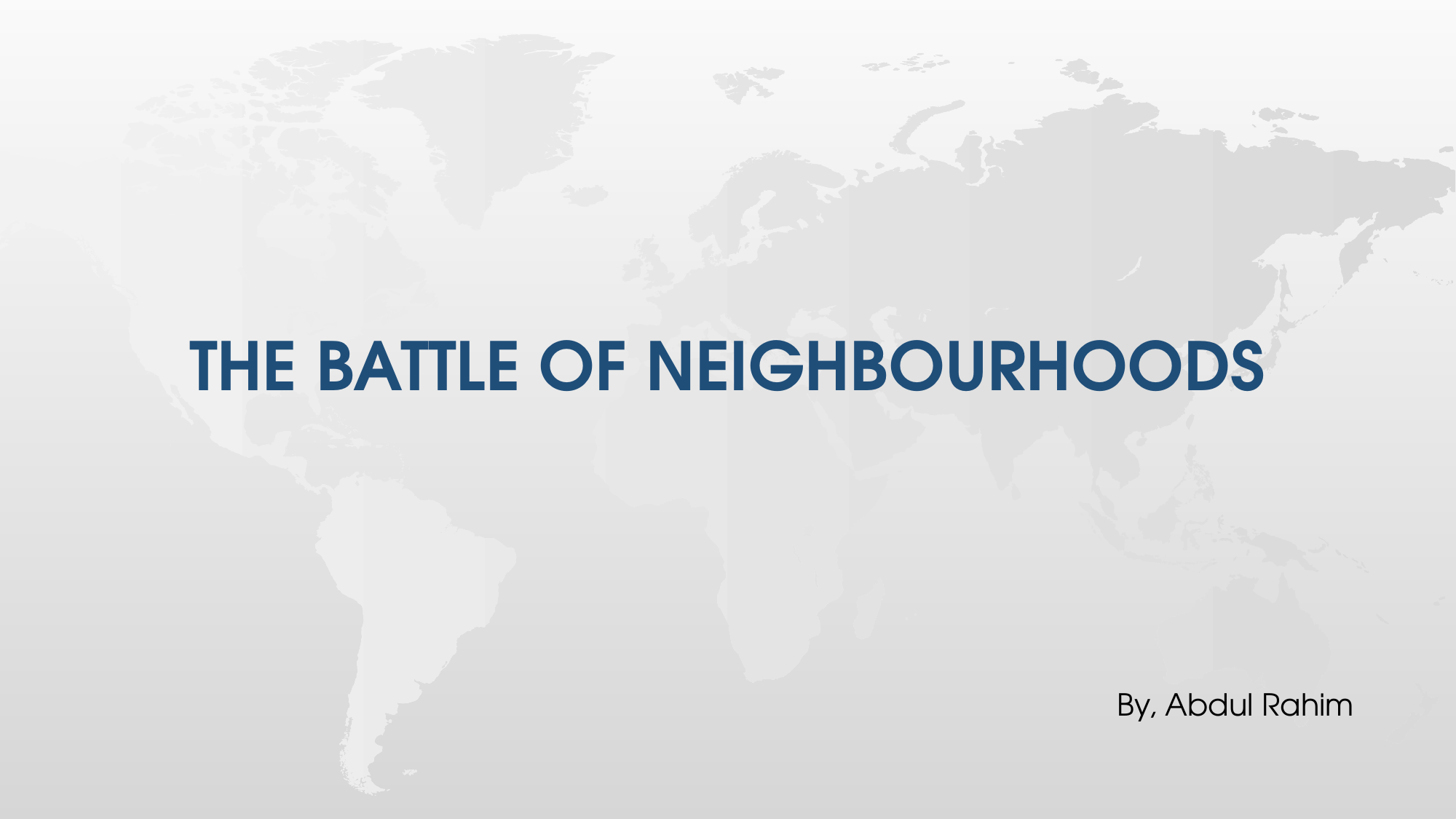

# The Battle of Neighbourhoods
By, Abdul Rahim